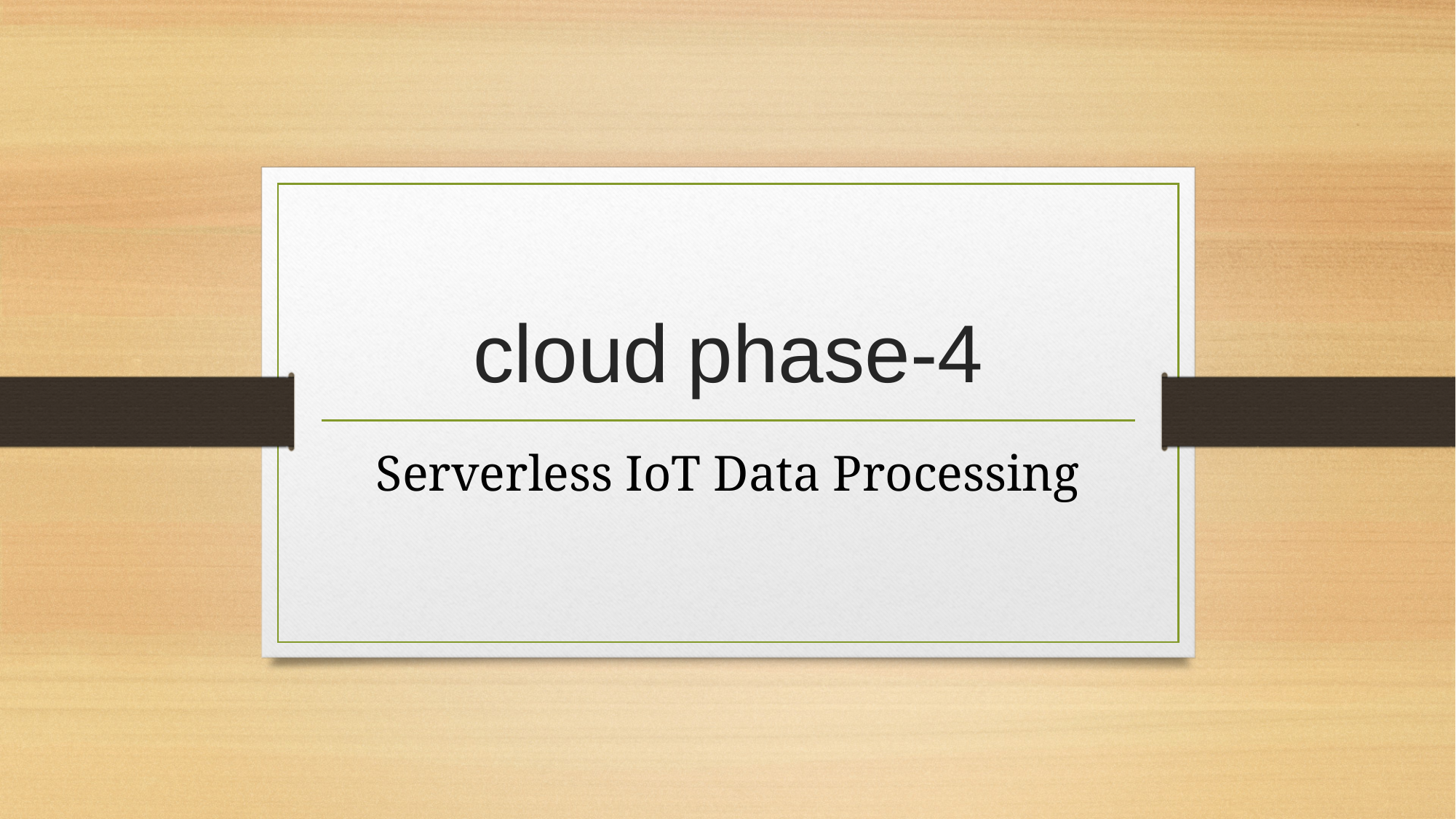

# cloud phase-4
Serverless IoT Data Processing